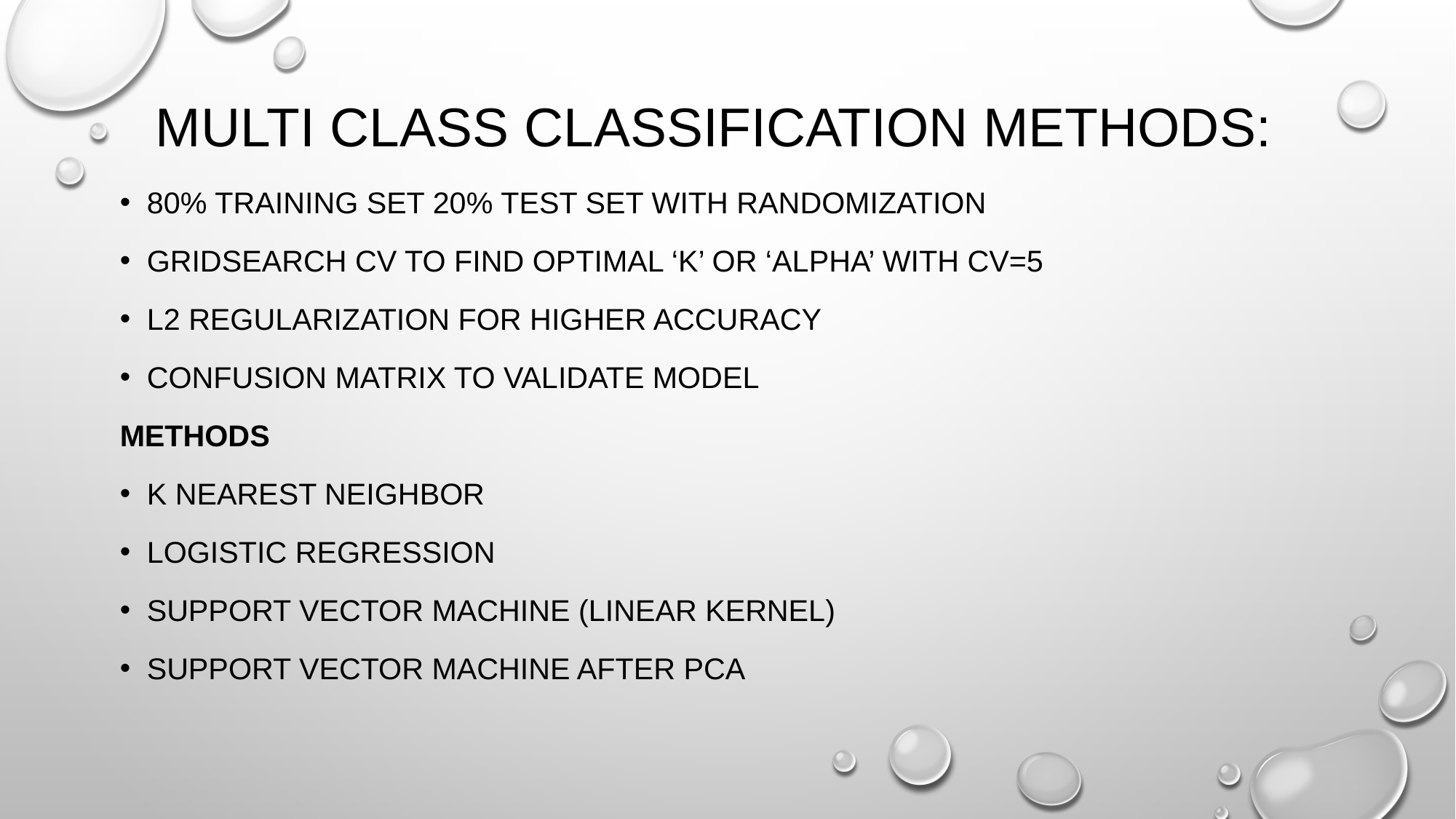

# MULTI CLASS CLASSIFICATION METHODS:
80% training set 20% test set WITH RANDOMIZATION
GRIDSEARCH CV TO FIND OPTIMAL ‘K’ or ‘ALPHA’ with cv=5
L2 regularization for higher accuracy
CONFUSION MATRIX to validate model
METHODS
K nearest neighbor
LOGISTIC REGRESSION
SUPPORT VECTOR MACHINE (LINEAR KERNEL)
SUPPORT VECTOR MACHINE AFTER PCA